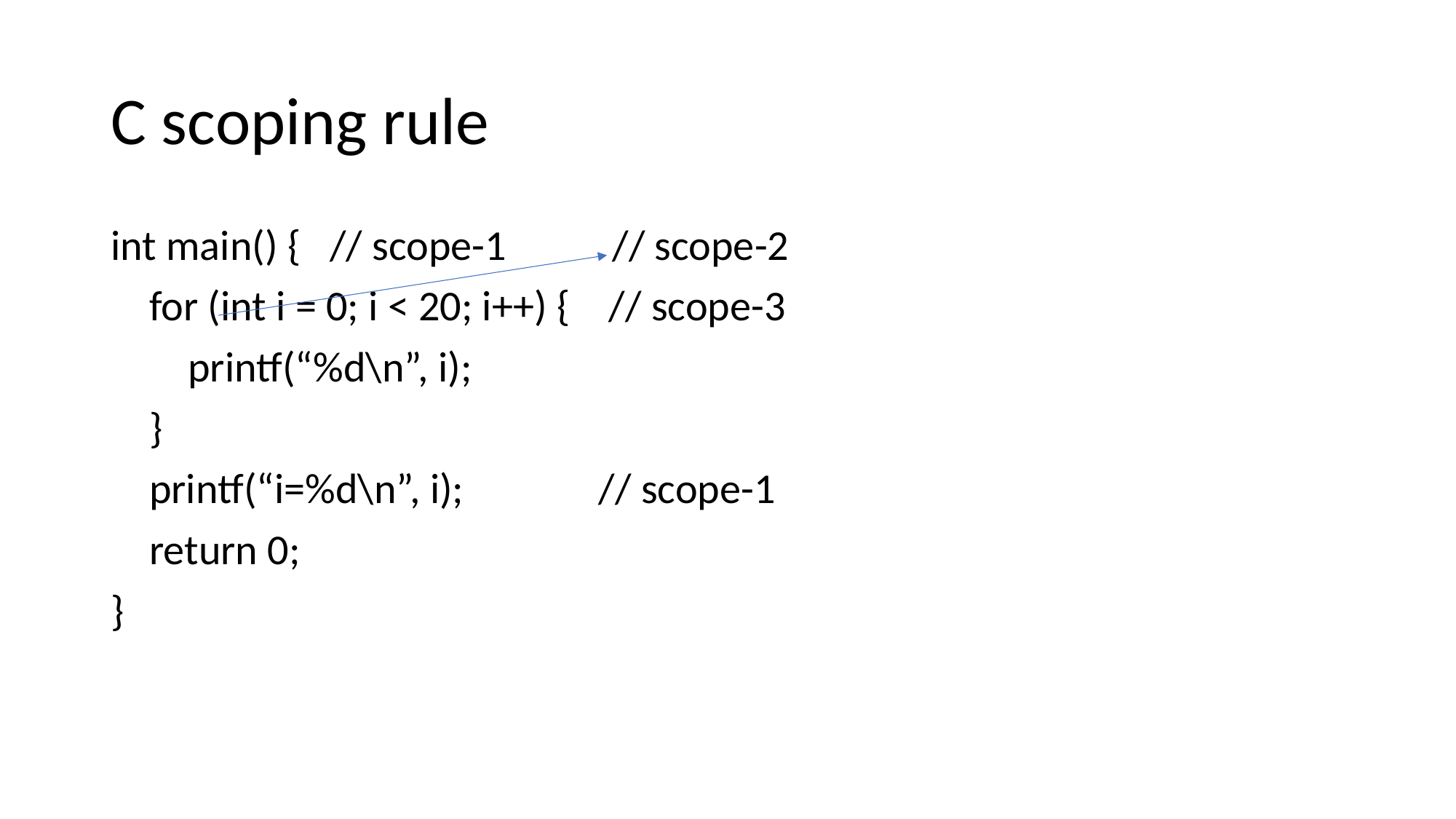

# C scoping rule
int main() {   // scope-1           // scope-2
    for (int i = 0; i < 20; i++) {    // scope-3
        printf(“%d\n”, i);
    }
    printf(“i=%d\n”, i);              // scope-1
    return 0;
}